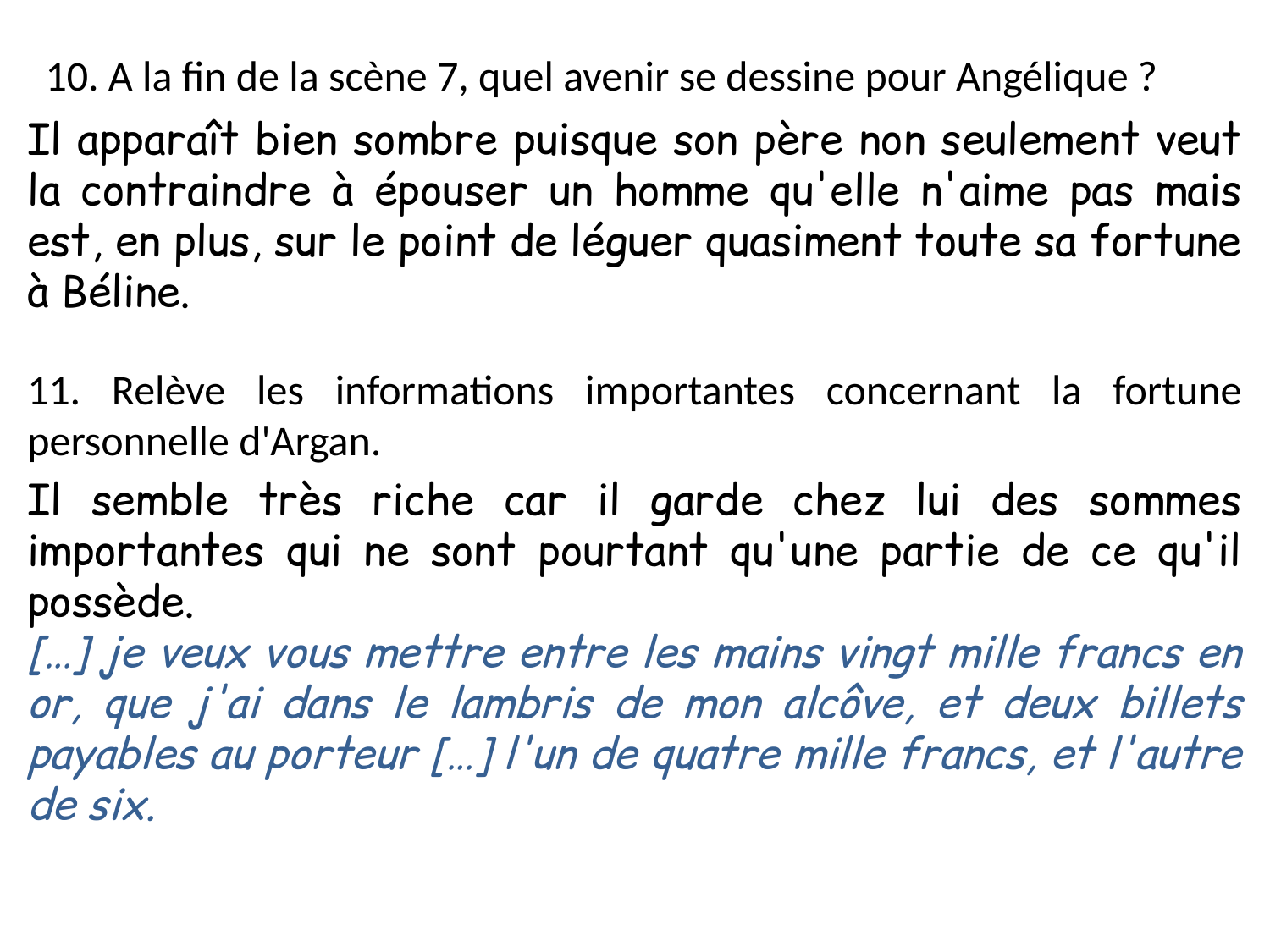

10. A la fin de la scène 7, quel avenir se dessine pour Angélique ?
Il apparaît bien sombre puisque son père non seulement veut la contraindre à épouser un homme qu'elle n'aime pas mais est, en plus, sur le point de léguer quasiment toute sa fortune à Béline.
11. Relève les informations importantes concernant la fortune personnelle d'Argan.
Il semble très riche car il garde chez lui des sommes importantes qui ne sont pourtant qu'une partie de ce qu'il possède.
[…] je veux vous mettre entre les mains vingt mille francs en or, que j'ai dans le lambris de mon alcôve, et deux billets payables au porteur […] l'un de quatre mille francs, et l'autre de six.